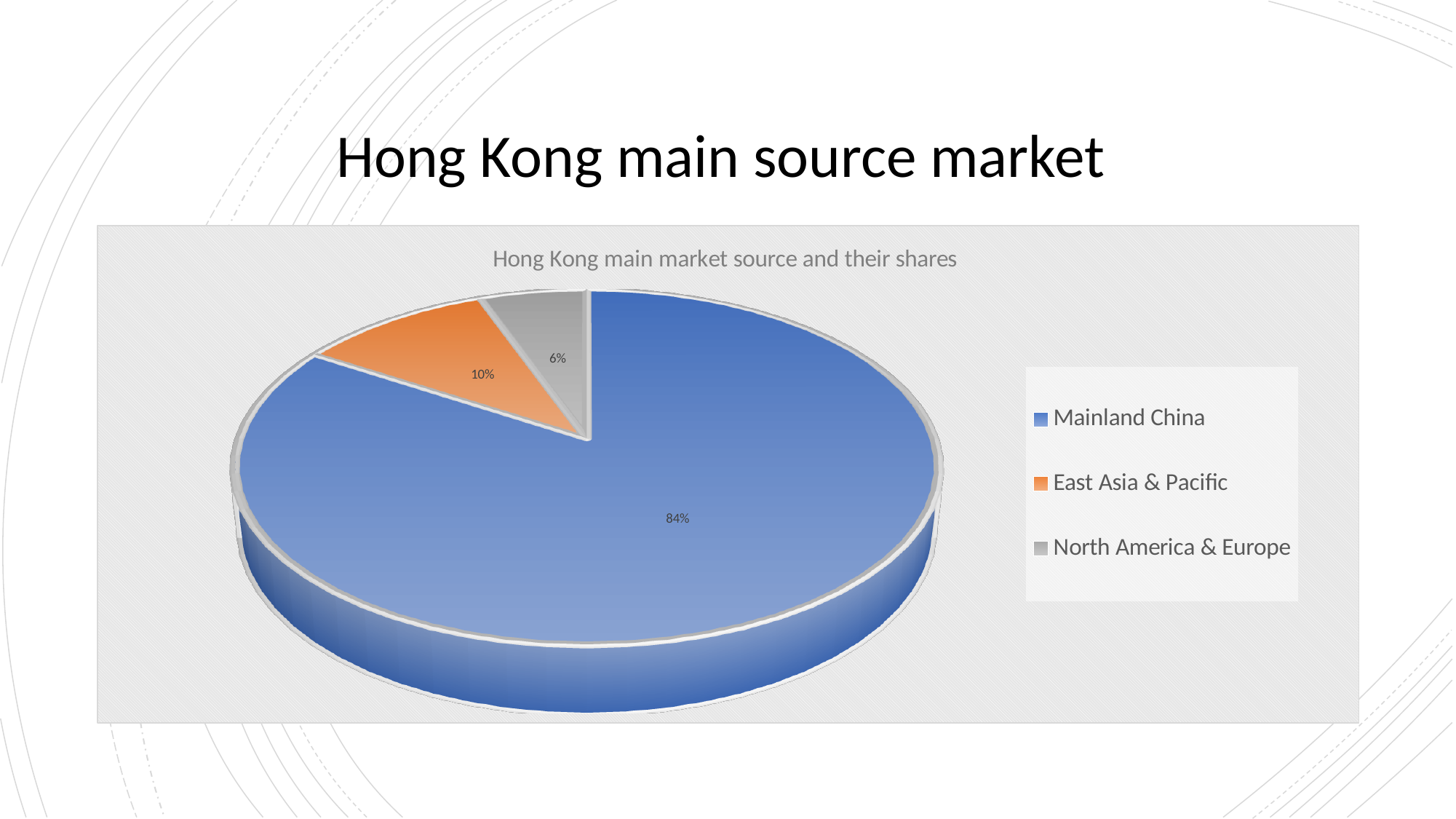

# Hong Kong main source market

[unsupported chart]